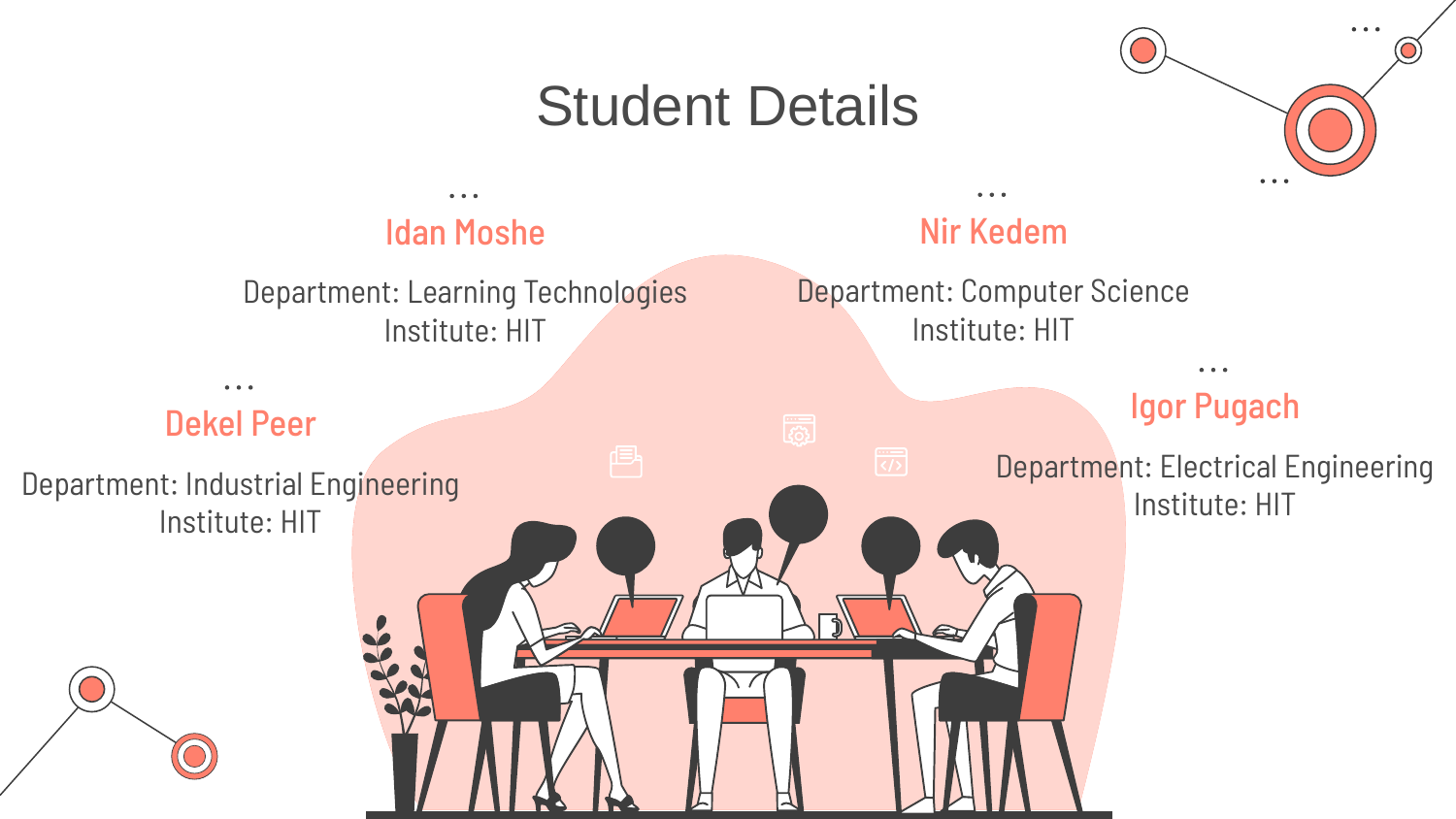

# Student Details

Nir Kedem

Idan Moshe
Department: Computer Science
Institute: HIT
Department: Learning Technologies
Institute: HIT

Igor Pugach

Dekel Peer
Department: Electrical Engineering
Institute: HIT

Department: Industrial Engineering
Institute: HIT